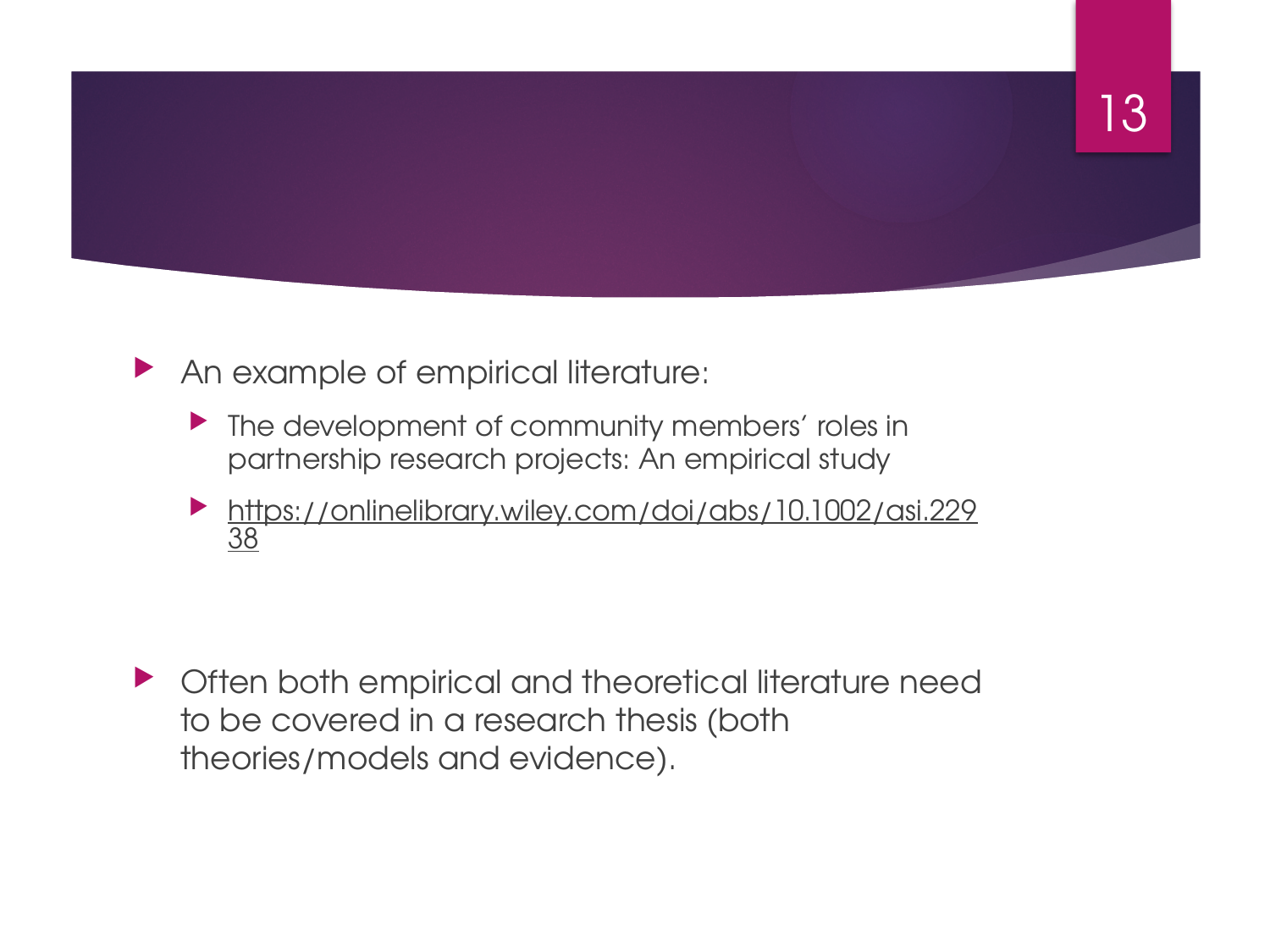

13
#
An example of empirical literature:
The development of community members’ roles in partnership research projects: An empirical study
https://onlinelibrary.wiley.com/doi/abs/10.1002/asi.22938

Often both empirical and theoretical literature need to be covered in a research thesis (both theories/models and evidence).